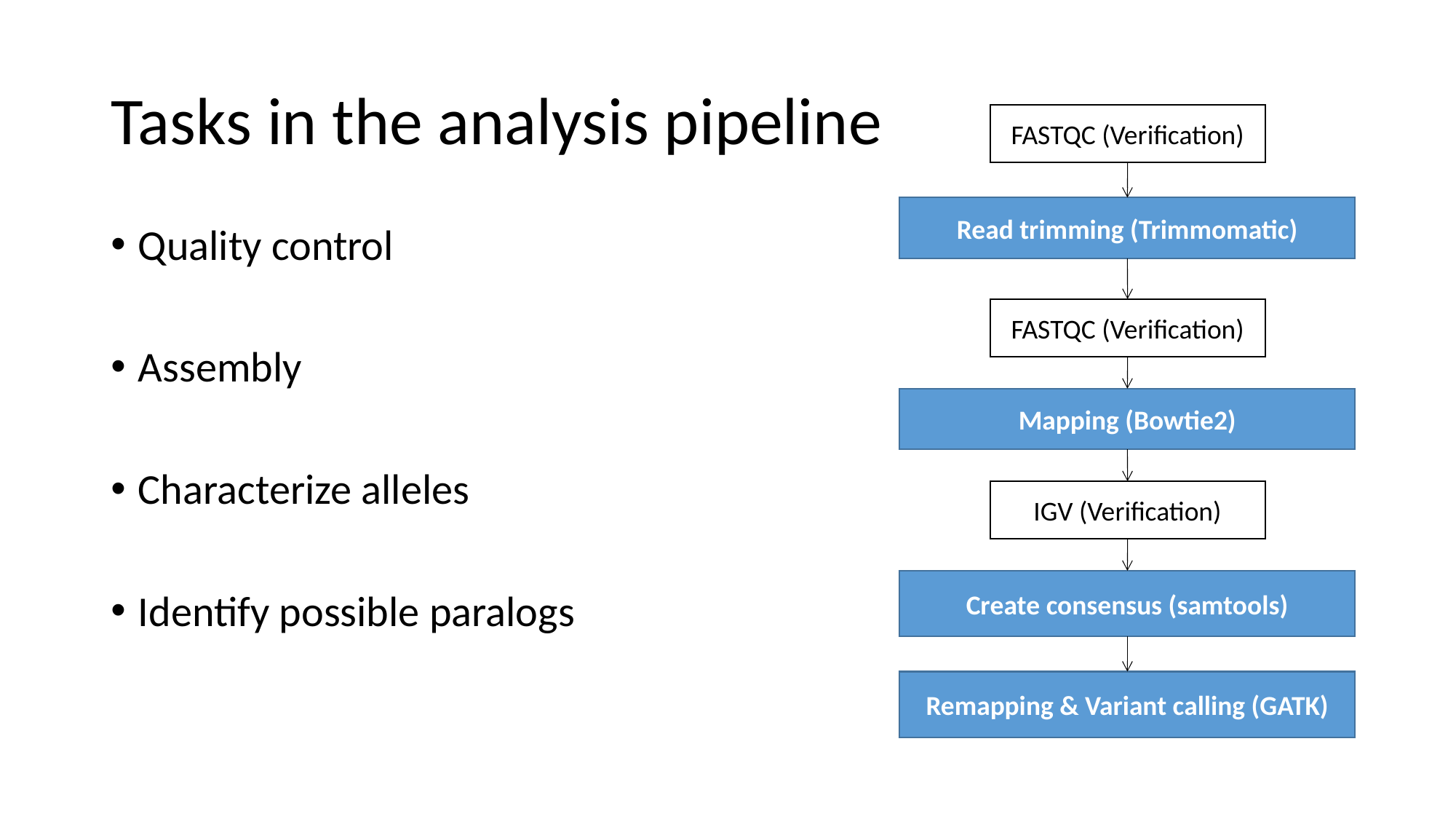

# Tasks in the analysis pipeline
FASTQC (Verification)
Read trimming (Trimmomatic)
Quality control

Assembly

Characterize alleles

Identify possible paralogs
FASTQC (Verification)
Mapping (Bowtie2)
IGV (Verification)
Create consensus (samtools)
Remapping & Variant calling (GATK)